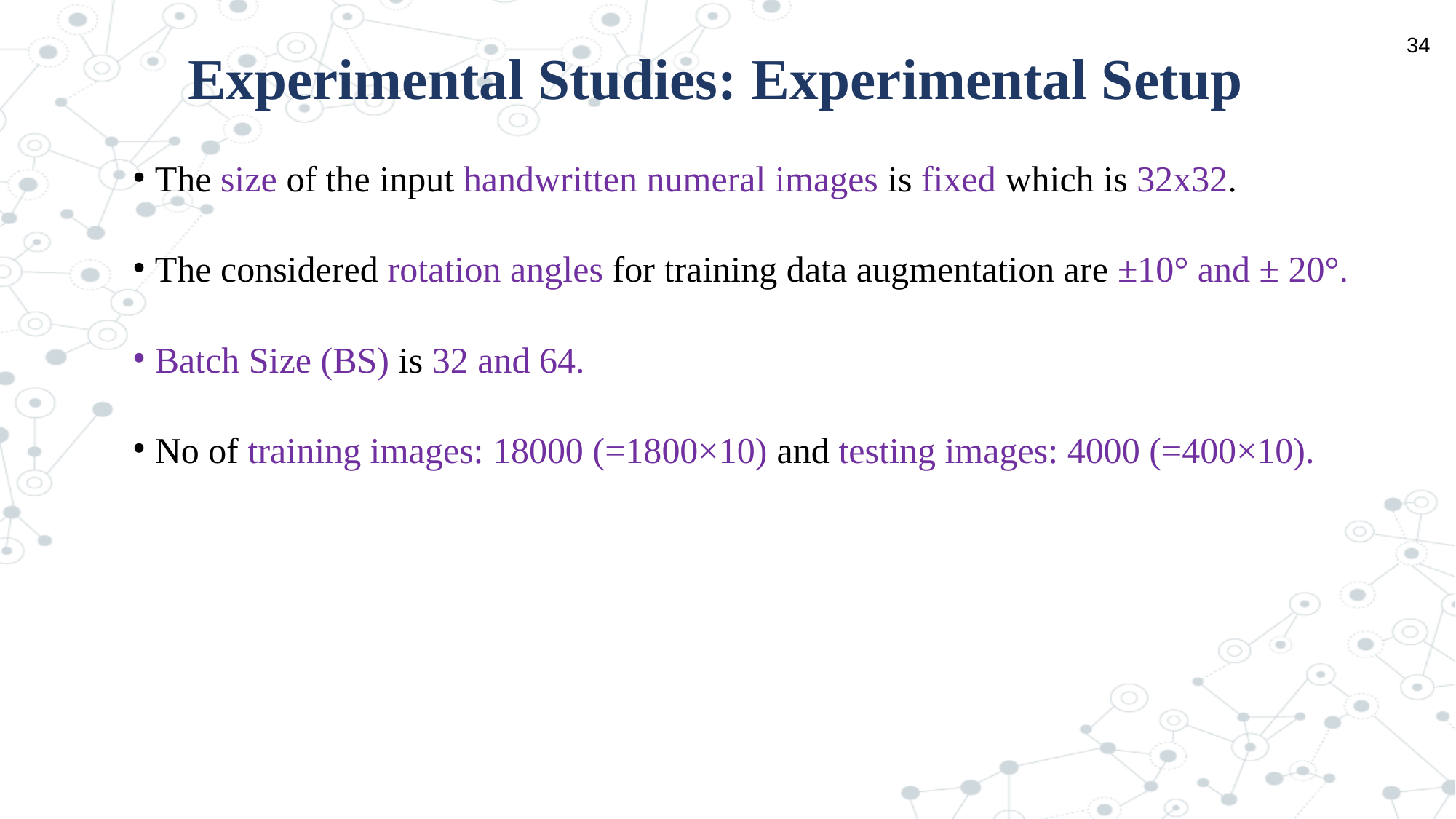

34
Experimental Studies: Experimental Setup
The size of the input handwritten numeral images is fixed which is 32x32.

The considered rotation angles for training data augmentation are ±10° and ± 20°.

Batch Size (BS) is 32 and 64.

No of training images: 18000 (=1800×10) and testing images: 4000 (=400×10).